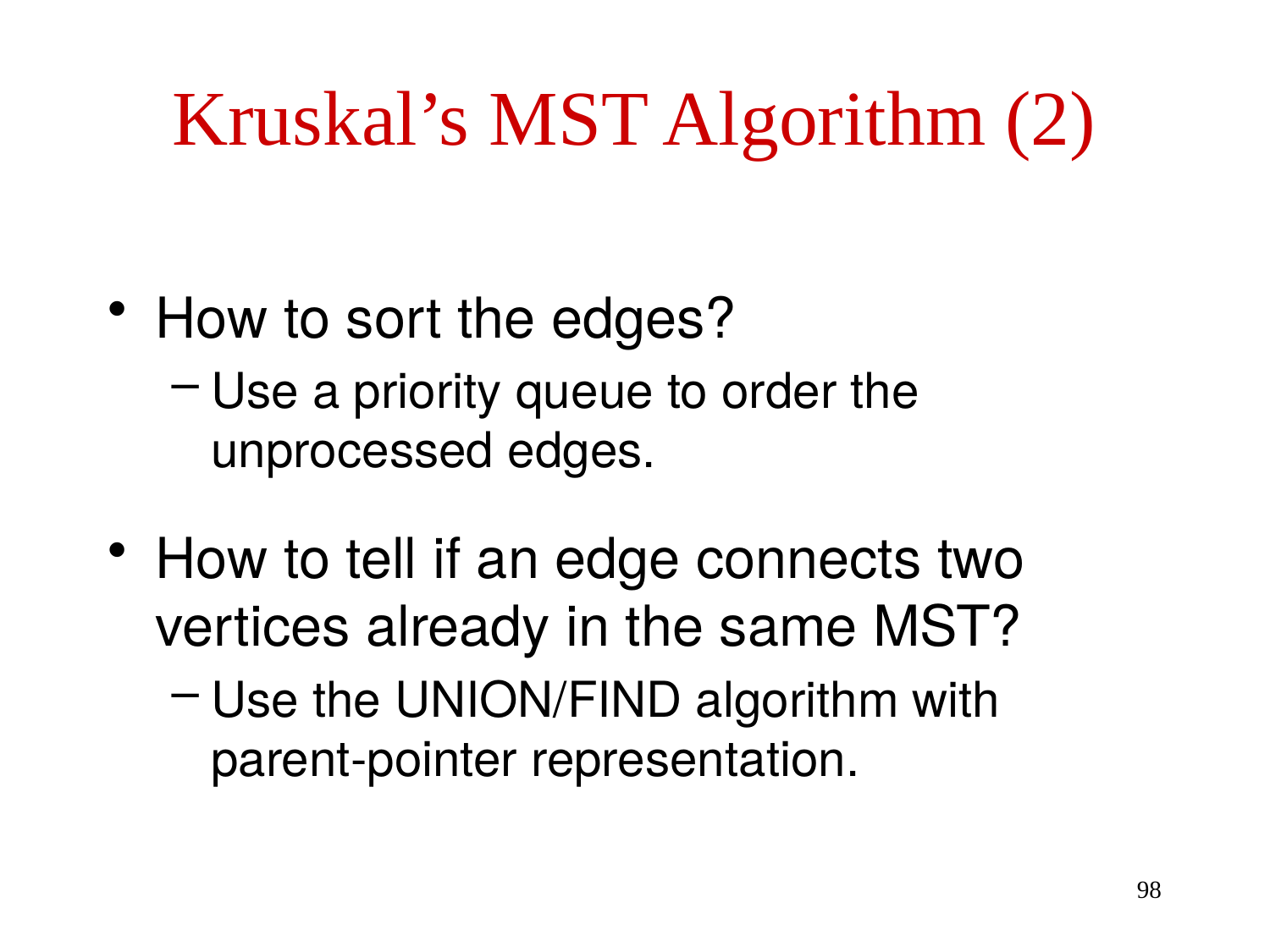

# Kruskal’s MST Algorithm (2)
How to sort the edges?
Use a priority queue to order the unprocessed edges.

How to tell if an edge connects two vertices already in the same MST?
Use the UNION/FIND algorithm with parent-pointer representation.

98